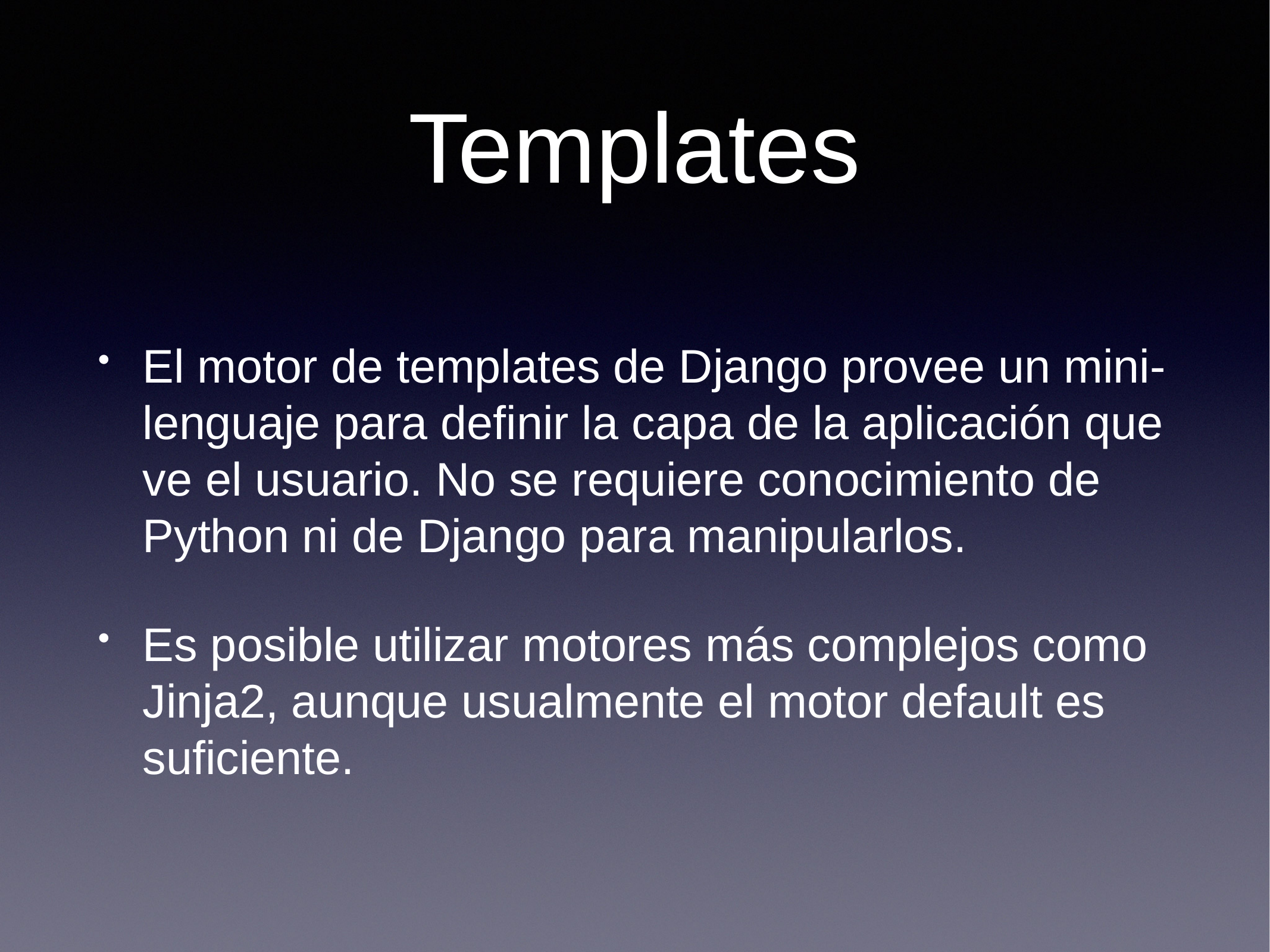

# Templates
El motor de templates de Django provee un mini-lenguaje para definir la capa de la aplicación que ve el usuario. No se requiere conocimiento de Python ni de Django para manipularlos.
Es posible utilizar motores más complejos como Jinja2, aunque usualmente el motor default es suficiente.